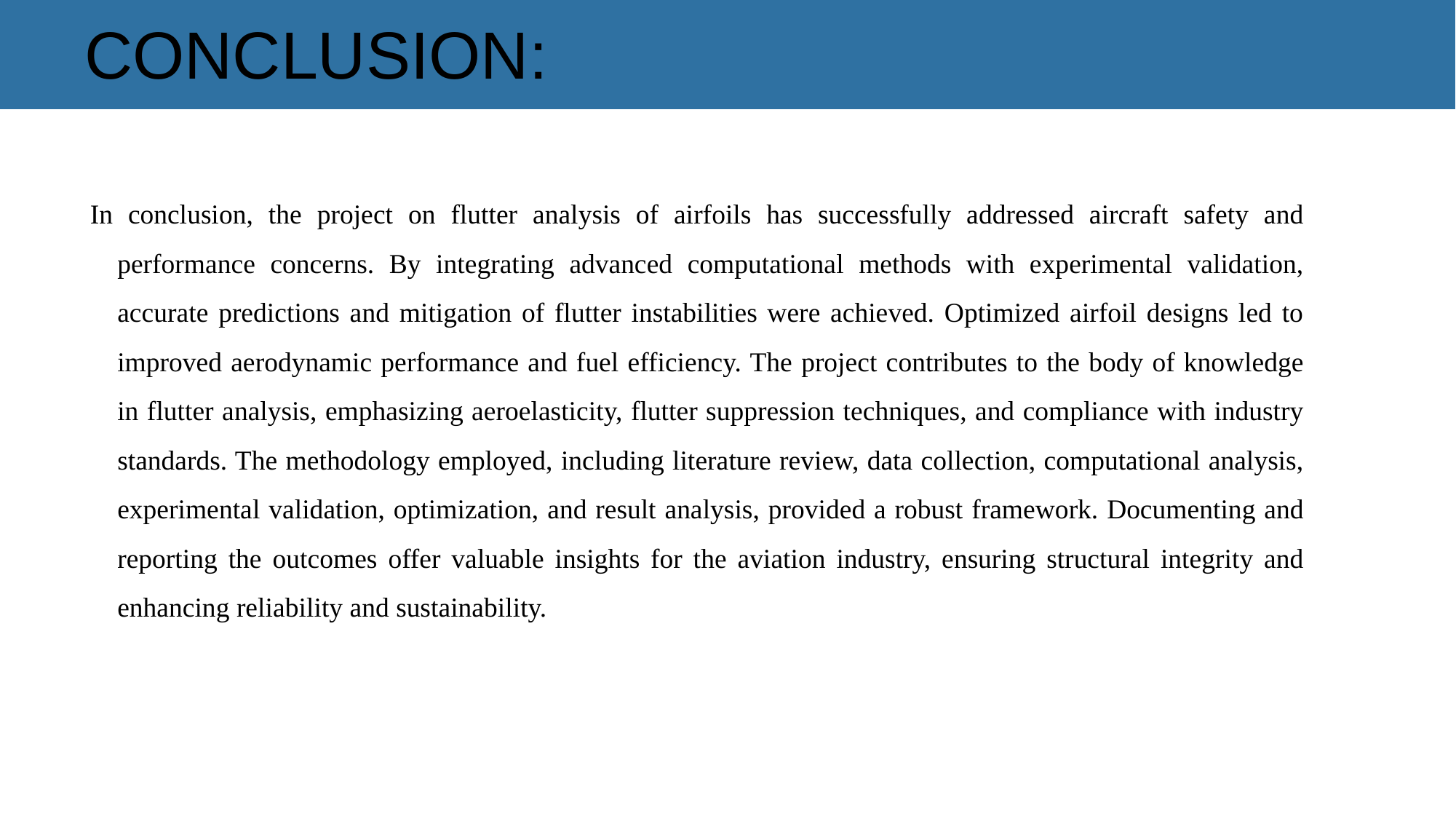

# CONCLUSION:
In conclusion, the project on flutter analysis of airfoils has successfully addressed aircraft safety and performance concerns. By integrating advanced computational methods with experimental validation, accurate predictions and mitigation of flutter instabilities were achieved. Optimized airfoil designs led to improved aerodynamic performance and fuel efficiency. The project contributes to the body of knowledge in flutter analysis, emphasizing aeroelasticity, flutter suppression techniques, and compliance with industry standards. The methodology employed, including literature review, data collection, computational analysis, experimental validation, optimization, and result analysis, provided a robust framework. Documenting and reporting the outcomes offer valuable insights for the aviation industry, ensuring structural integrity and enhancing reliability and sustainability.
17